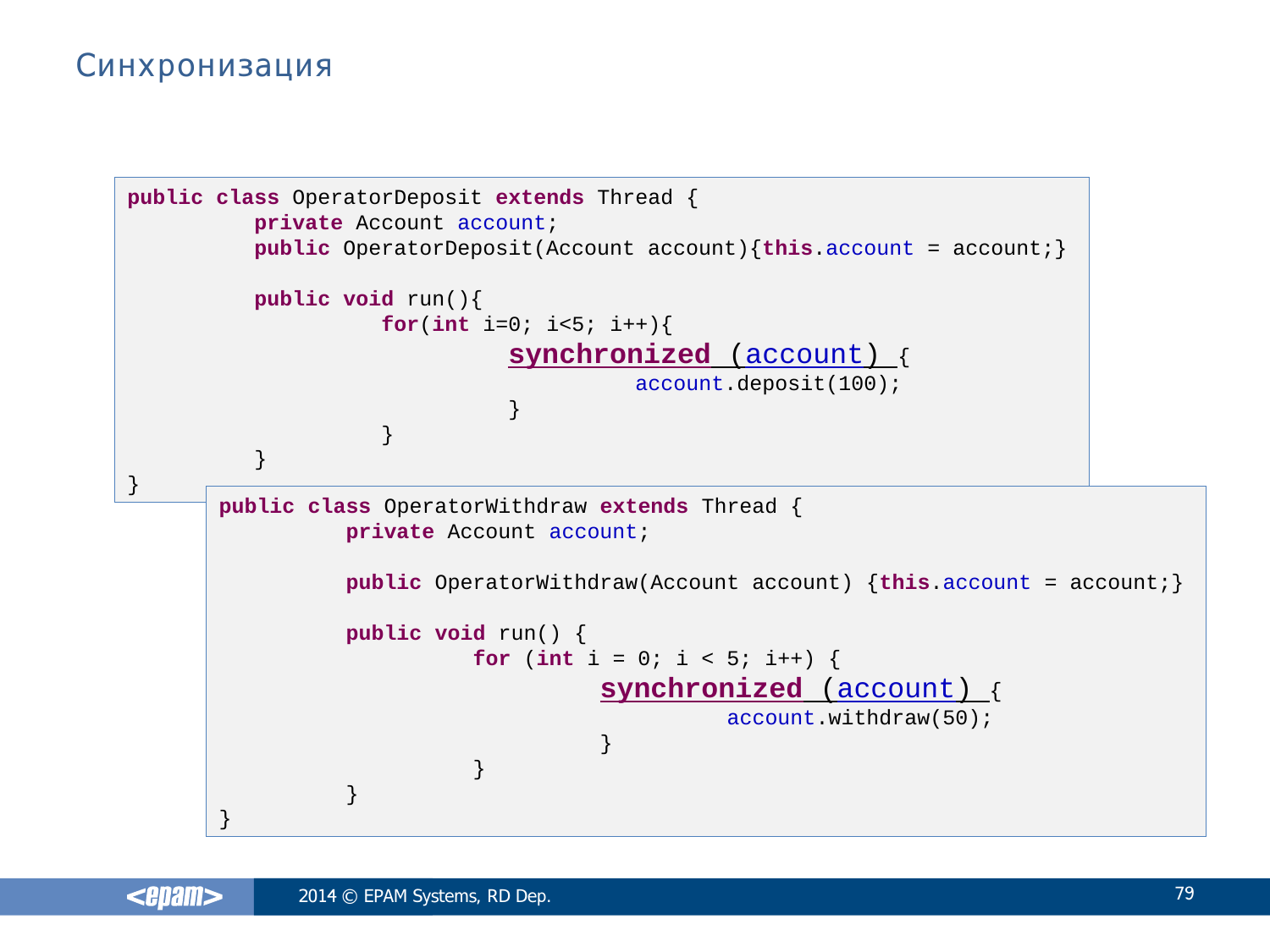

# Синхронизация
public class OperatorDeposit extends Thread {
	private Account account;
	public OperatorDeposit(Account account){this.account = account;}

	public void run(){
		for(int i=0; i<5; i++){
			synchronized (account) {
				account.deposit(100);
			}
		}
	}
}
public class OperatorWithdraw extends Thread {
	private Account account;

	public OperatorWithdraw(Account account) {this.account = account;}

	public void run() {
		for (int i = 0; i < 5; i++) {
			synchronized (account) {
				account.withdraw(50);
			}
		}
	}
}
79
2014 © EPAM Systems, RD Dep.